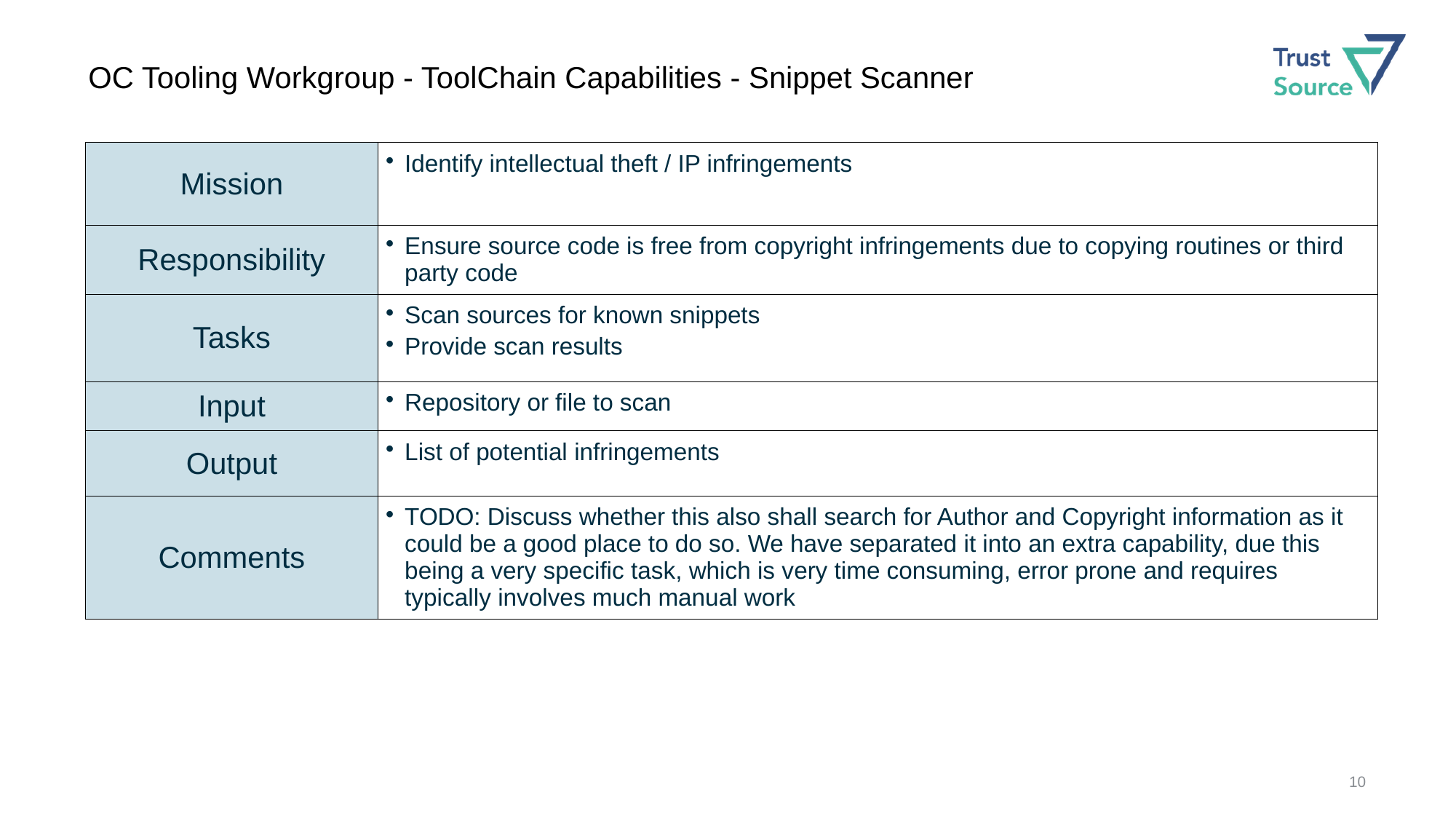

# OC Tooling Workgroup - ToolChain Capabilities - Snippet Scanner
| Mission | Identify intellectual theft / IP infringements |
| --- | --- |
| Responsibility | Ensure source code is free from copyright infringements due to copying routines or third party code |
| Tasks | Scan sources for known snippets Provide scan results |
| Input | Repository or file to scan |
| Output | List of potential infringements |
| Comments | TODO: Discuss whether this also shall search for Author and Copyright information as it could be a good place to do so. We have separated it into an extra capability, due this being a very specific task, which is very time consuming, error prone and requires typically involves much manual work |
10